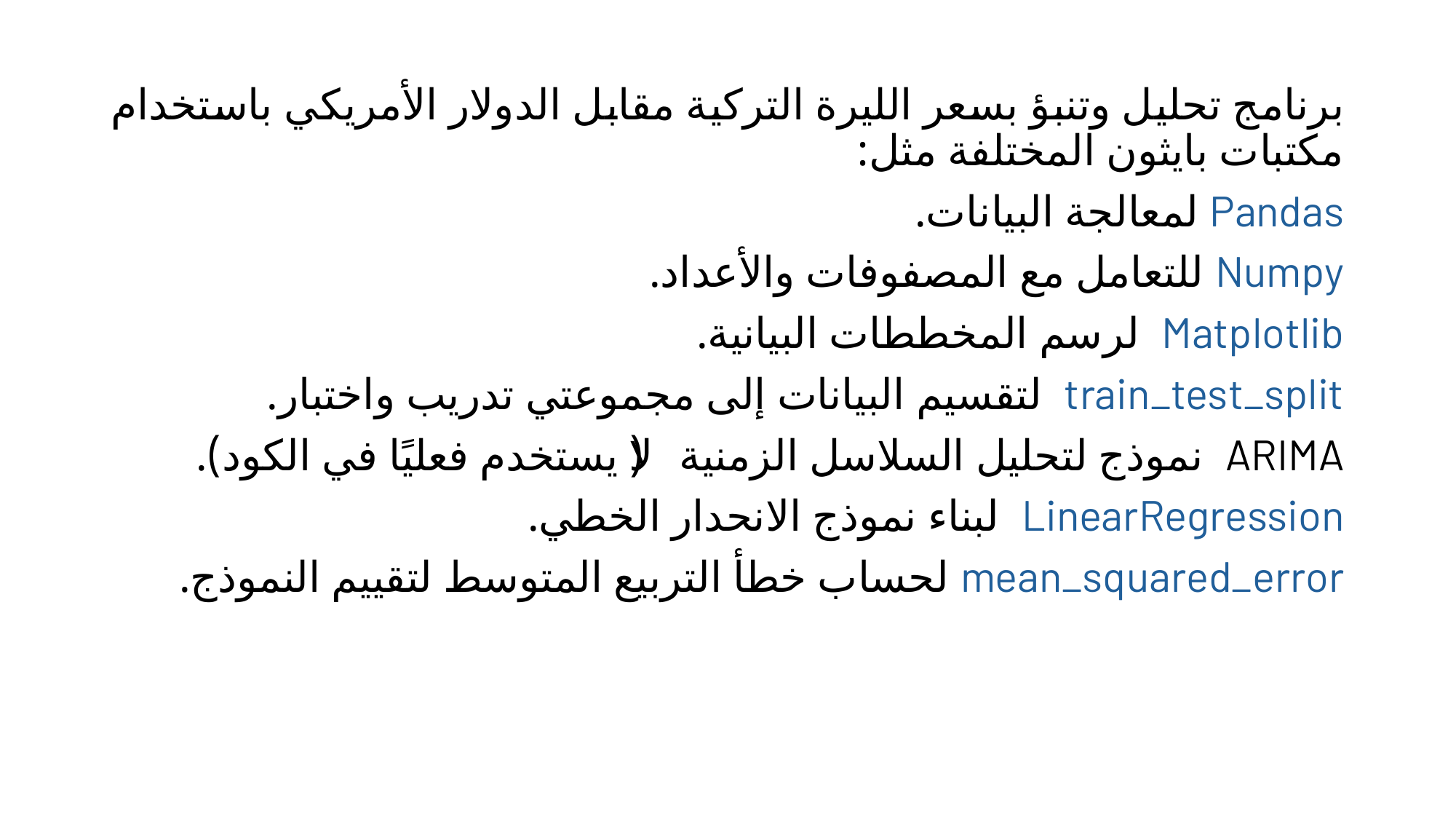

برنامج تحليل وتنبؤ بسعر الليرة التركية مقابل الدولار الأمريكي باستخدام مكتبات بايثون المختلفة مثل:
Pandas لمعالجة البيانات.
Numpy للتعامل مع المصفوفات والأعداد.
Matplotlib  لرسم المخططات البيانية.
train_test_split  لتقسيم البيانات إلى مجموعتي تدريب واختبار.
ARIMA  نموذج لتحليل السلاسل الزمنية (لا يستخدم فعليًا في الكود).
LinearRegression  لبناء نموذج الانحدار الخطي.
mean_squared_error لحساب خطأ التربيع المتوسط لتقييم النموذج.